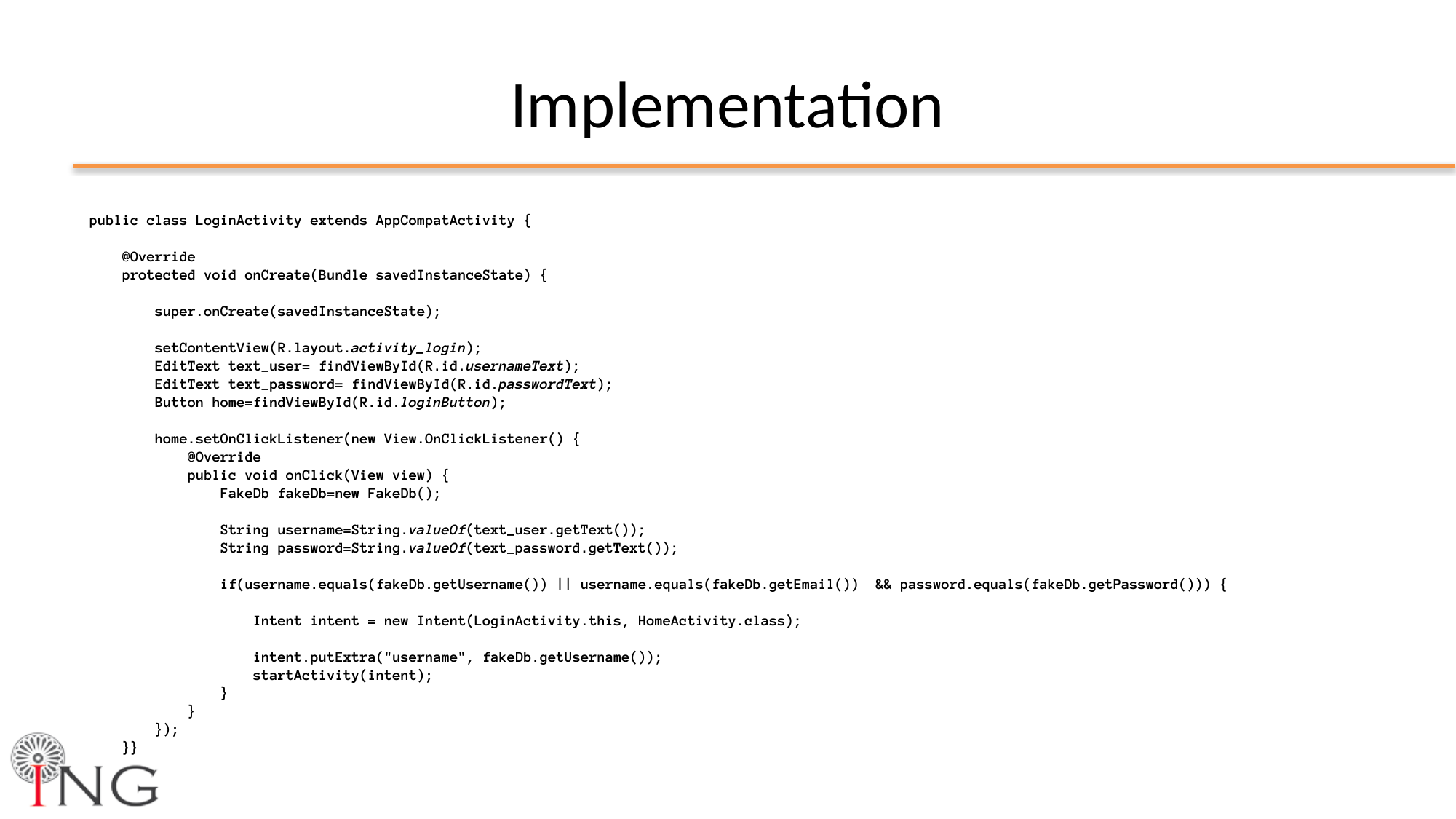

# Implementation
public class LoginActivity extends AppCompatActivity {
    @Override
    protected void onCreate(Bundle savedInstanceState) {
        super.onCreate(savedInstanceState);
        setContentView(R.layout.activity_login);
        EditText text_user= findViewById(R.id.usernameText);
        EditText text_password= findViewById(R.id.passwordText);
        Button home=findViewById(R.id.loginButton);
        home.setOnClickListener(new View.OnClickListener() {
            @Override
            public void onClick(View view) {
                FakeDb fakeDb=new FakeDb();
                String username=String.valueOf(text_user.getText());
                String password=String.valueOf(text_password.getText());
                if(username.equals(fakeDb.getUsername()) || username.equals(fakeDb.getEmail())  && password.equals(fakeDb.getPassword())) {
                    Intent intent = new Intent(LoginActivity.this, HomeActivity.class);
                    intent.putExtra("username", fakeDb.getUsername());
                    startActivity(intent);
                }
            }
        });
    }}